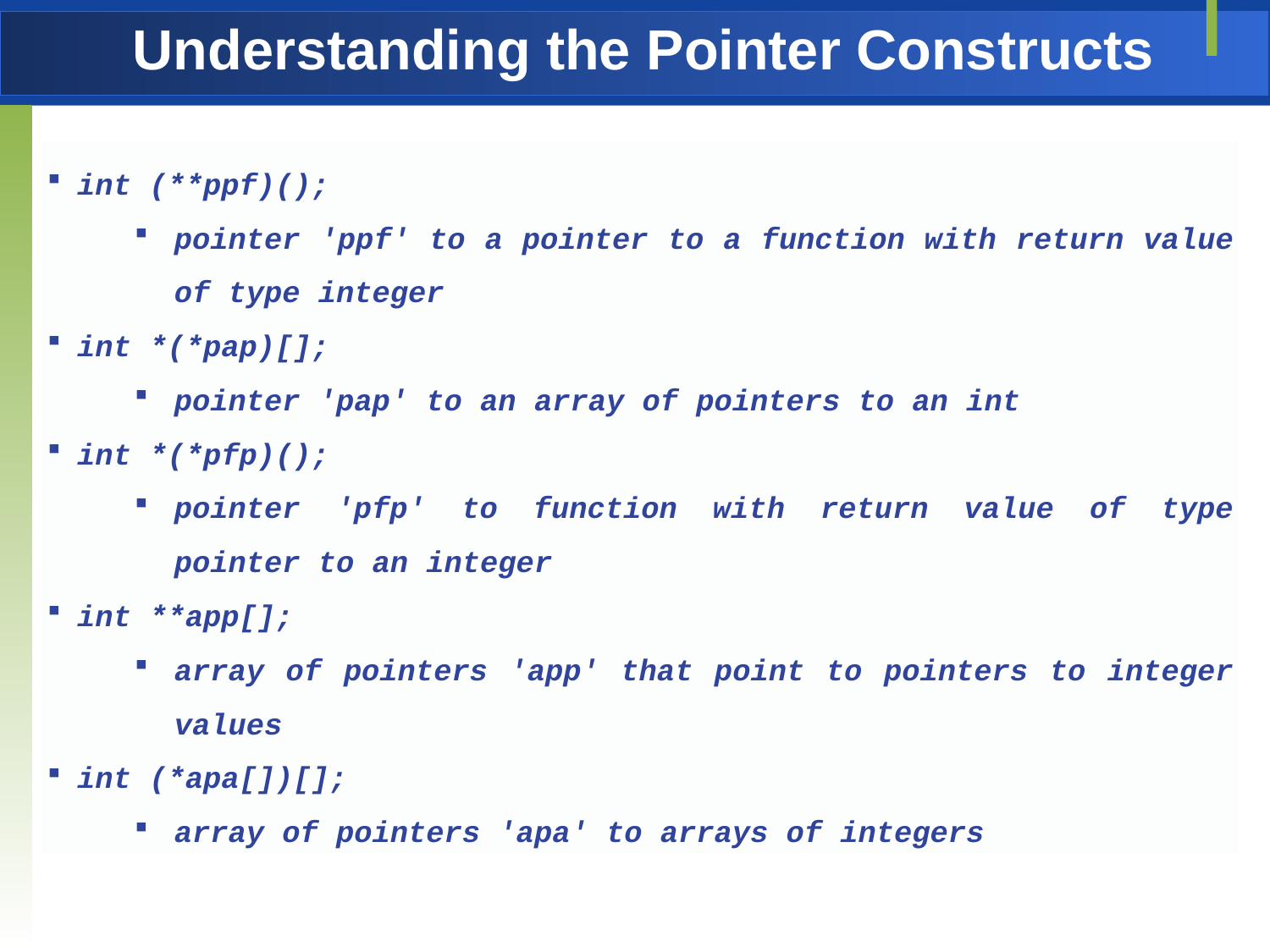

# Understanding the Pointer Constructs
int (**ppf)();
pointer 'ppf' to a pointer to a function with return value of type integer
int *(*pap)[];
pointer 'pap' to an array of pointers to an int
int *(*pfp)();
pointer 'pfp' to function with return value of type pointer to an integer
int **app[];
array of pointers 'app' that point to pointers to integer values
int (*apa[])[];
array of pointers 'apa' to arrays of integers